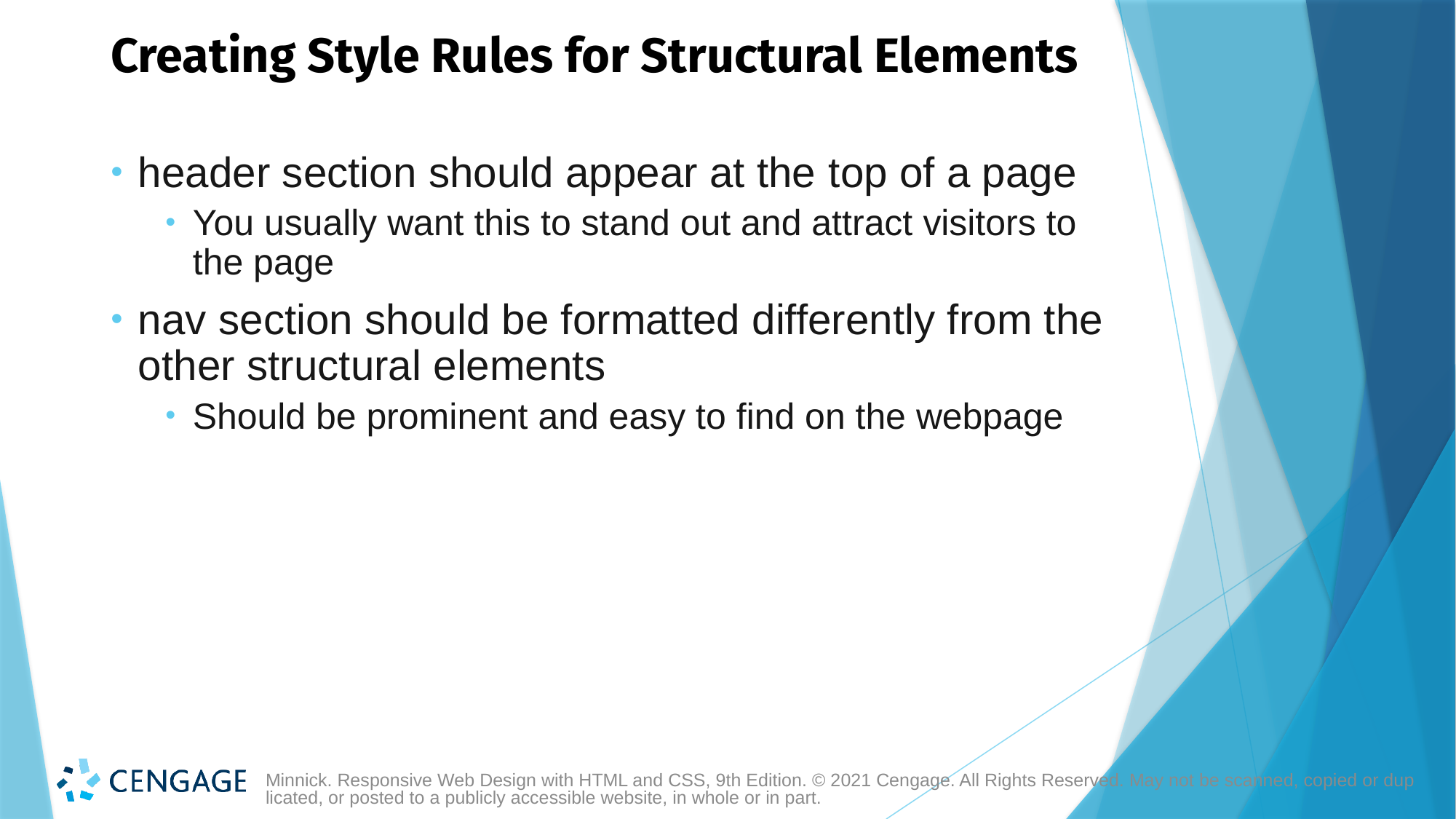

# Creating Style Rules for Structural Elements
header section should appear at the top of a page
You usually want this to stand out and attract visitors to the page
nav section should be formatted differently from the other structural elements
Should be prominent and easy to find on the webpage

Minnick. Responsive Web Design with HTML and CSS, 9th Edition. © 2021 Cengage. All Rights Reserved. May not be scanned, copied or duplicated, or posted to a publicly accessible website, in whole or in part.